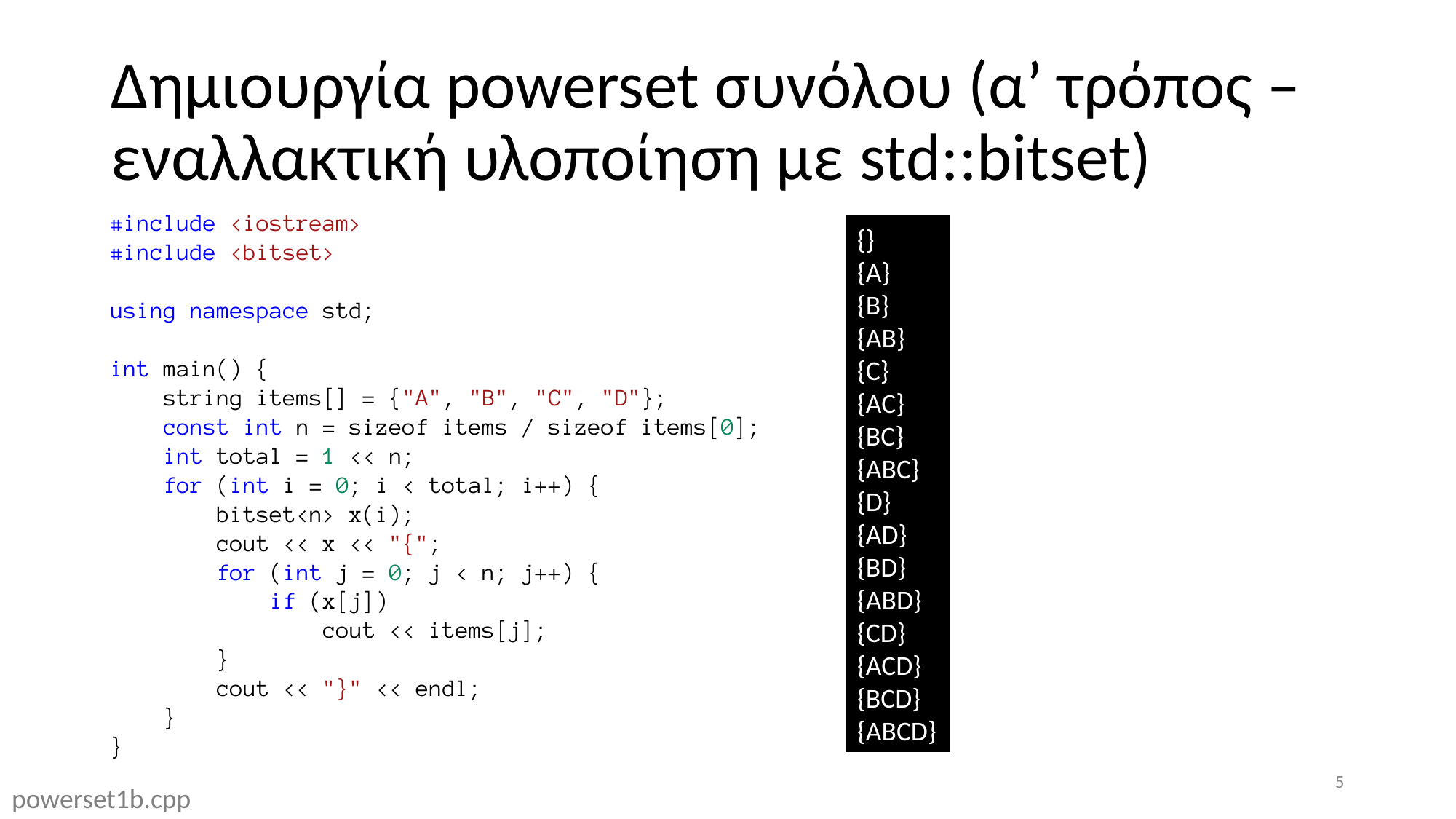

# Δημιουργία powerset συνόλου (α’ τρόπος – εναλλακτική υλοποίηση με std::bitset)
#include <iostream>
#include <bitset>

using namespace std;

int main() {
    string items[] = {"A", "B", "C", "D"};
    const int n = sizeof items / sizeof items[0];
    int total = 1 << n;
    for (int i = 0; i < total; i++) {
        bitset<n> x(i);
        cout << x << "{";
        for (int j = 0; j < n; j++) {
            if (x[j])
                cout << items[j];
        }
        cout << "}" << endl;
    }
}
{}
{A}
{B}
{AB}
{C}
{AC}
{BC}
{ABC}
{D}
{AD}
{BD}
{ABD}
{CD}
{ACD}
{BCD}
{ABCD}
5
powerset1b.cpp